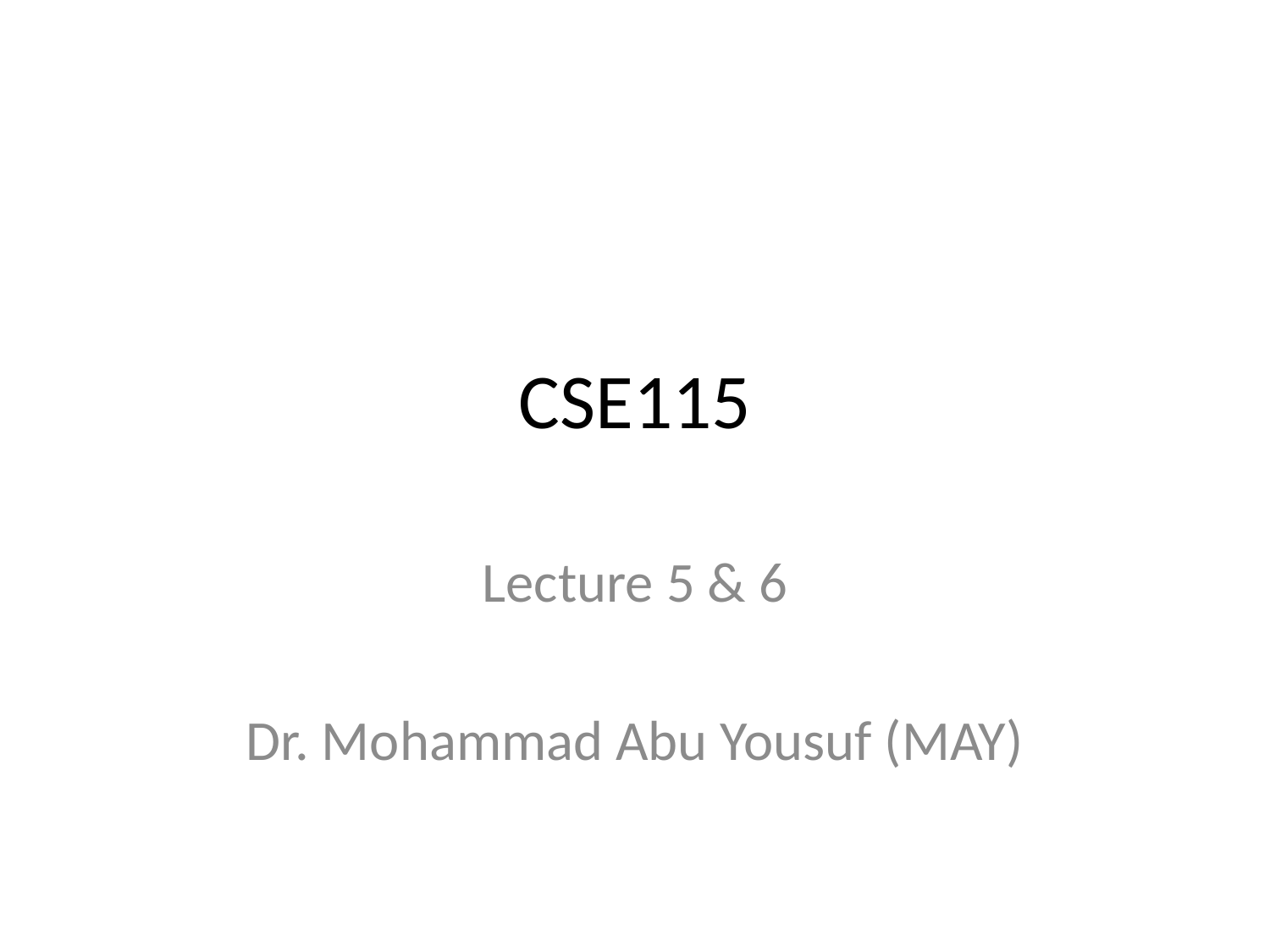

# CSE115
Lecture 5 & 6

Dr. Mohammad Abu Yousuf (MAY)